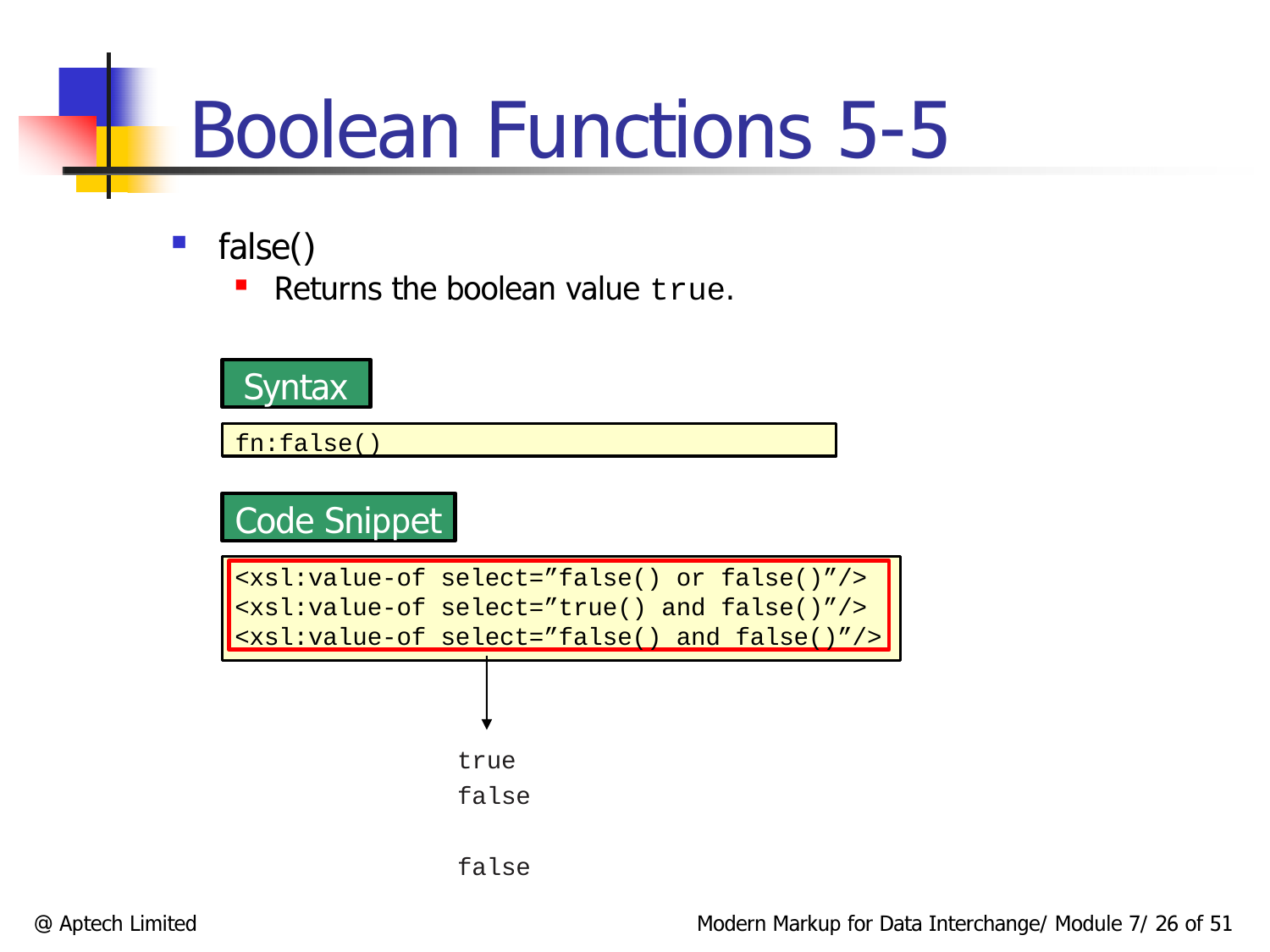

# Boolean Functions 5-5

false()
Returns the boolean value true.
Syntax
fn:false()
Code Snippet

<xsl:value-of select=”false() or false()”/>
<xsl:value-of select=”true() and false()”/>
<xsl:value-of select=”false() and false()”/>

true  false  false
@ Aptech Limited
Modern Markup for Data Interchange/ Module 7/ 26 of 51